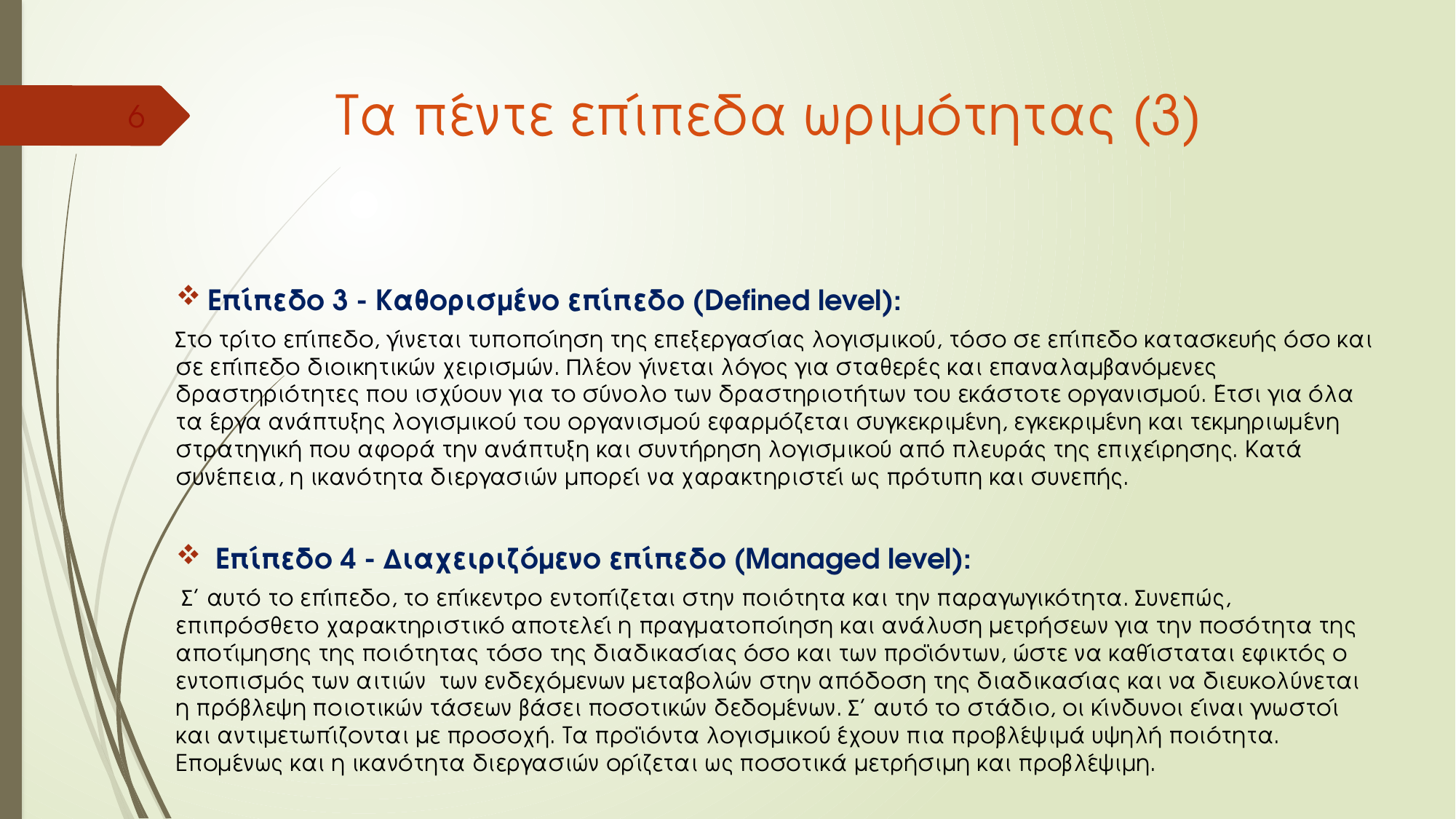

# Tα πέντε επίπεδα ωριμότητας (3)
6
Επίπεδο 3 - Καθορισμένο επίπεδο (Defined level):
Στο τρίτο επίπεδο, γίνεται τυποποίηση της επεξεργασίας λογισμικού, τόσο σε επίπεδο κατασκευής όσο και σε επίπεδο διοικητικών χειρισμών. Πλέον γίνεται λόγος για σταθερές και επαναλαμβανόμενες δραστηριότητες που ισχύουν για το σύνολο των δραστηριοτήτων του εκάστοτε οργανισμού. Έτσι για όλα τα έργα ανάπτυξης λογισμικού του οργανισμού εφαρμόζεται συγκεκριμένη, εγκεκριμένη και τεκμηριωμένη στρατηγική που αφορά την ανάπτυξη και συντήρηση λογισμικού από πλευράς της επιχείρησης. Κατά συνέπεια, η ικανότητα διεργασιών μπορεί να χαρακτηριστεί ως πρότυπη και συνεπής.

 Επίπεδο 4 - ∆ιαχειριζόμενο επίπεδο (Managed level):
 Σ’ αυτό το επίπεδο, το επίκεντρο εντοπίζεται στην ποιότητα και την παραγωγικότητα. Συνεπώς, επιπρόσθετο χαρακτηριστικό αποτελεί η πραγματοποίηση και ανάλυση µετρήσεων για την ποσότητα της αποτίμησης της ποιότητας τόσο της διαδικασίας όσο και των προϊόντων, ώστε να καθίσταται εφικτός ο εντοπισμός των αιτιών  των ενδεχόμενων µεταβολών στην απόδοση της διαδικασίας και να διευκολύνεται η πρόβλεψη ποιοτικών τάσεων βάσει ποσοτικών δεδομένων. Σ’ αυτό το στάδιο, οι κίνδυνοι είναι γνωστοί και αντιμετωπίζονται µε προσοχή. Τα προϊόντα λογισμικού έχουν πια προβλέψιμά υψηλή ποιότητα. Επομένως και η ικανότητα διεργασιών ορίζεται ως ποσοτικά µετρήσιµη και προβλέψιμη.